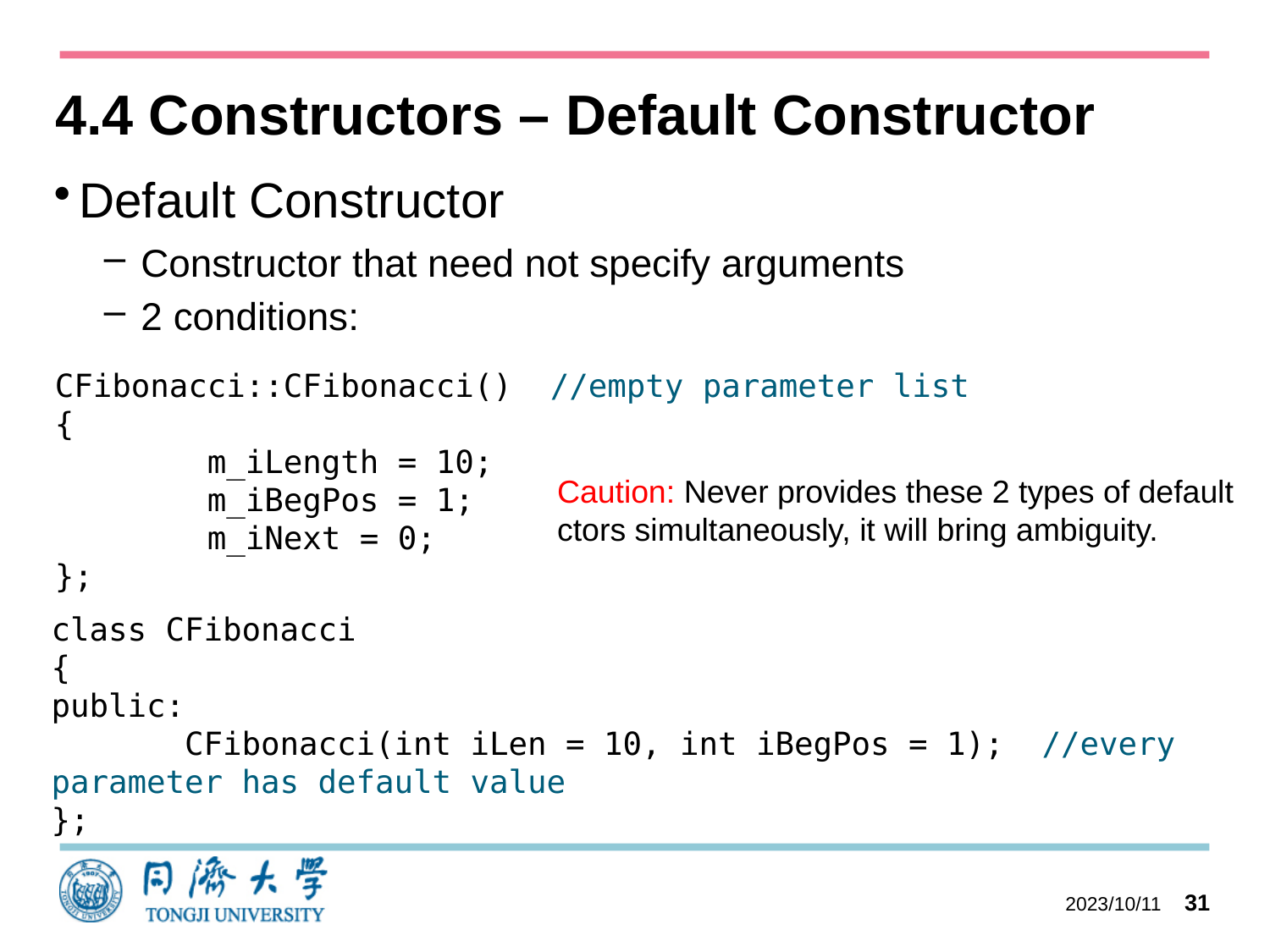

# 4.4 Constructors – Default Constructor
Default Constructor
Constructor that need not specify arguments
2 conditions:
CFibonacci::CFibonacci()  //empty parameter list
{
        m_iLength = 10;
        m_iBegPos = 1;
        m_iNext = 0;
};
Caution: Never provides these 2 types of default ctors simultaneously, it will bring ambiguity.
class CFibonacci
{
public:
       CFibonacci(int iLen = 10, int iBegPos = 1);  //every parameter has default value
};
2023/10/11
31